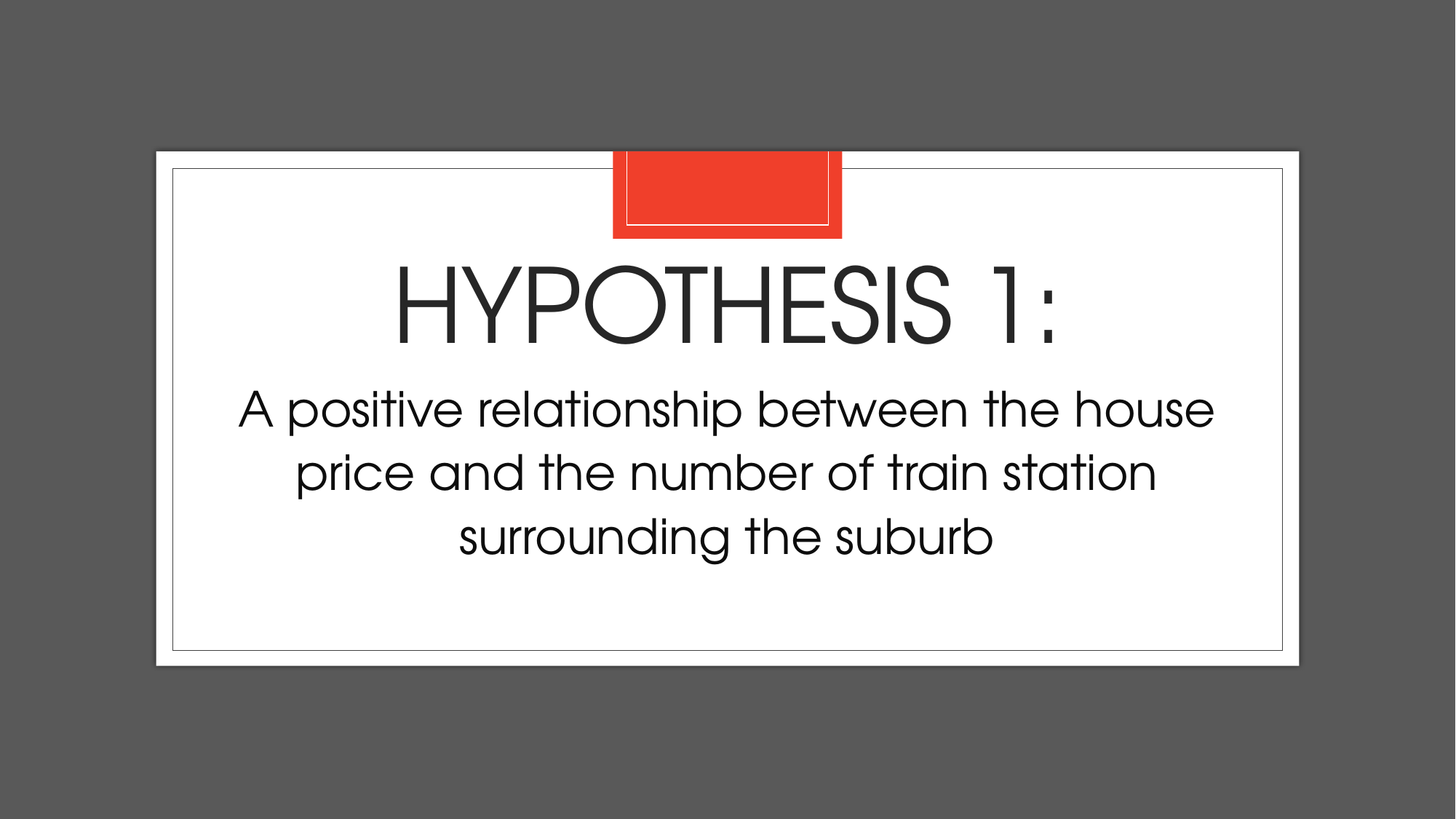

# HypothesIs 1:
A positive relationship between the house price and the number of train station surrounding the suburb